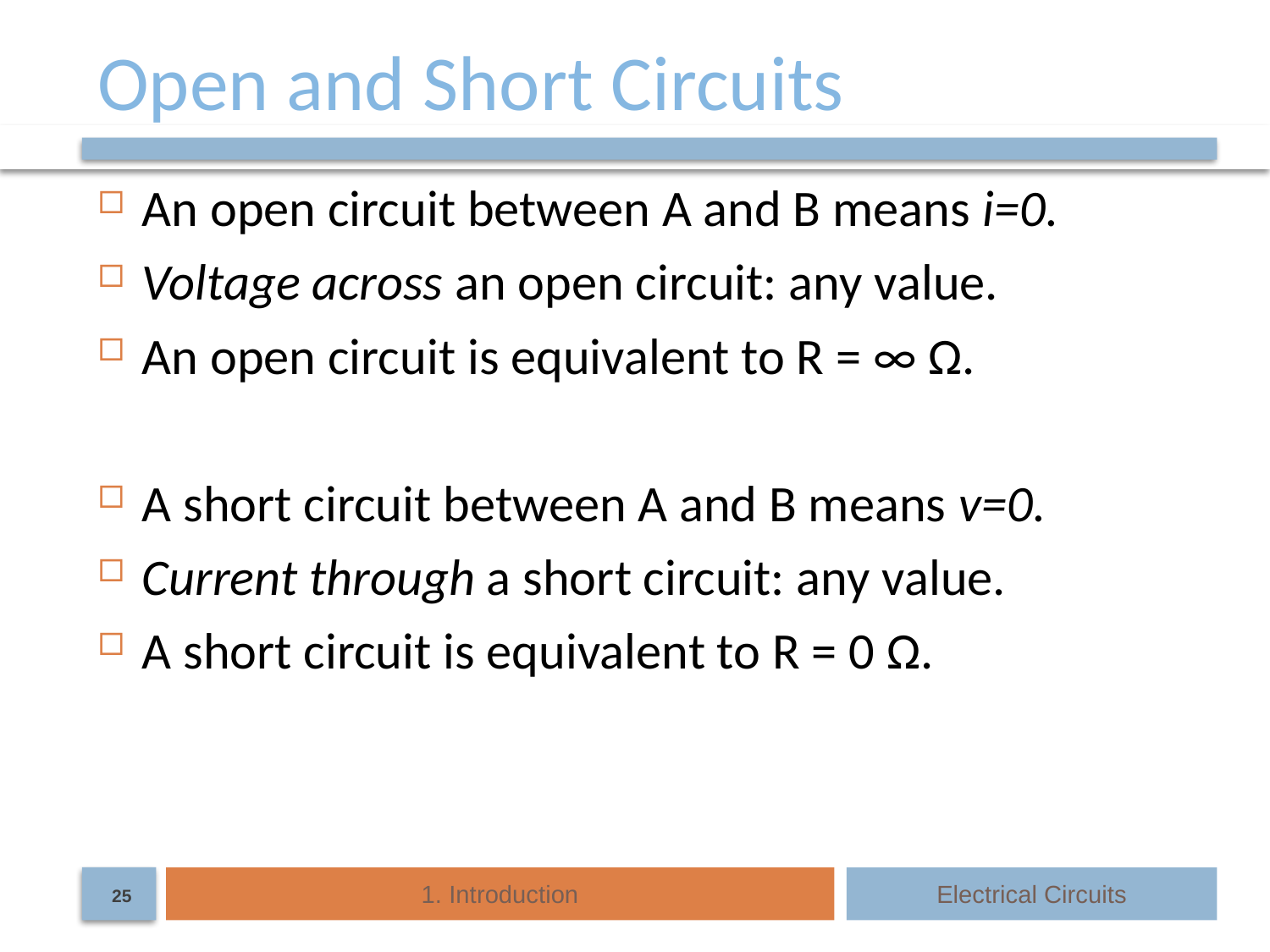

# Open and Short Circuits
An open circuit between A and B means i=0.
Voltage across an open circuit: any value.
An open circuit is equivalent to R = ∞ Ω.

A short circuit between A and B means v=0.
Current through a short circuit: any value.
A short circuit is equivalent to R = 0 Ω.

1. Introduction
Electrical Circuits
25